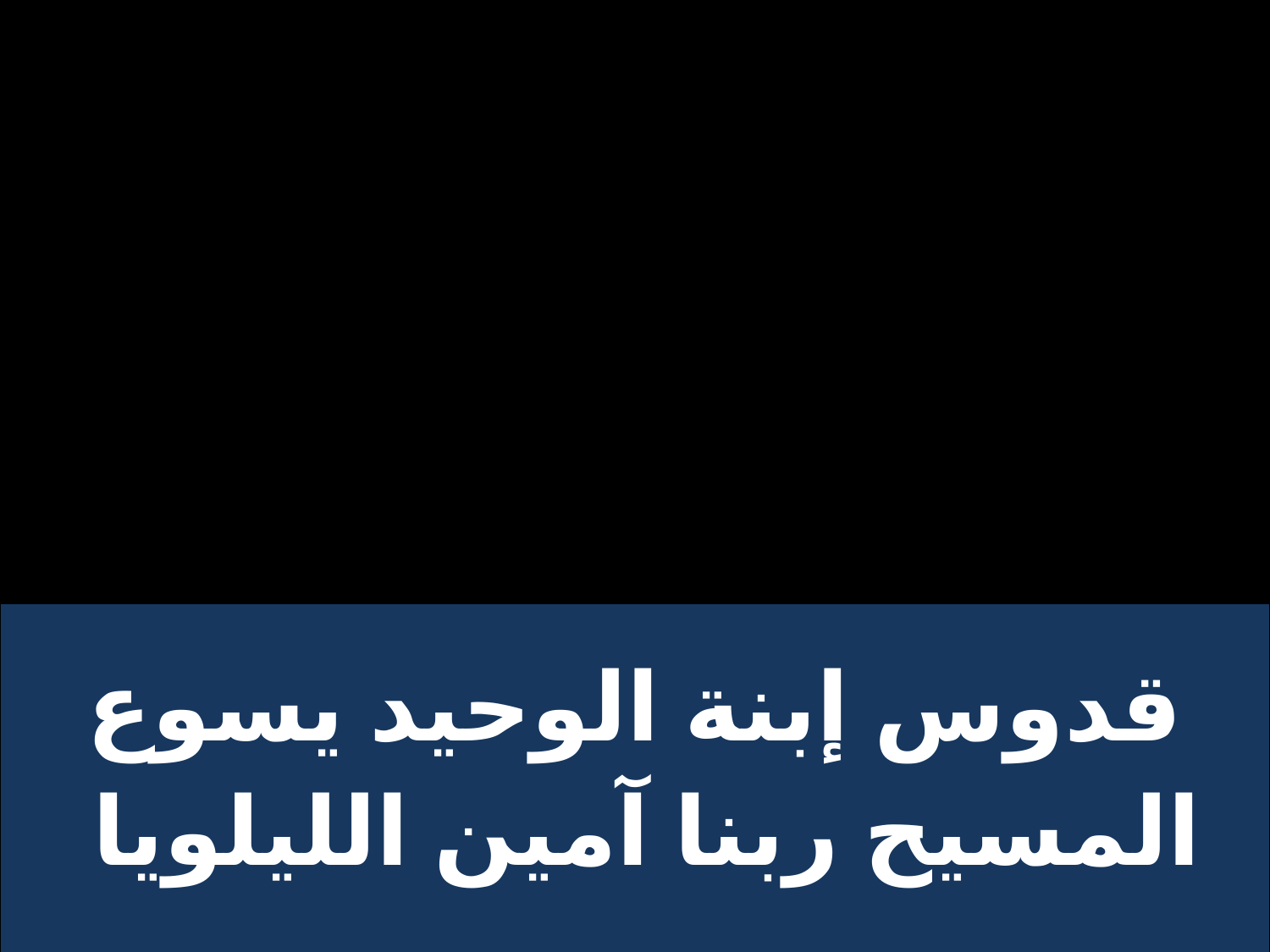

| قدوس إبنة الوحيد يسوع المسيح ربنا آمين الليلويا |
| --- |